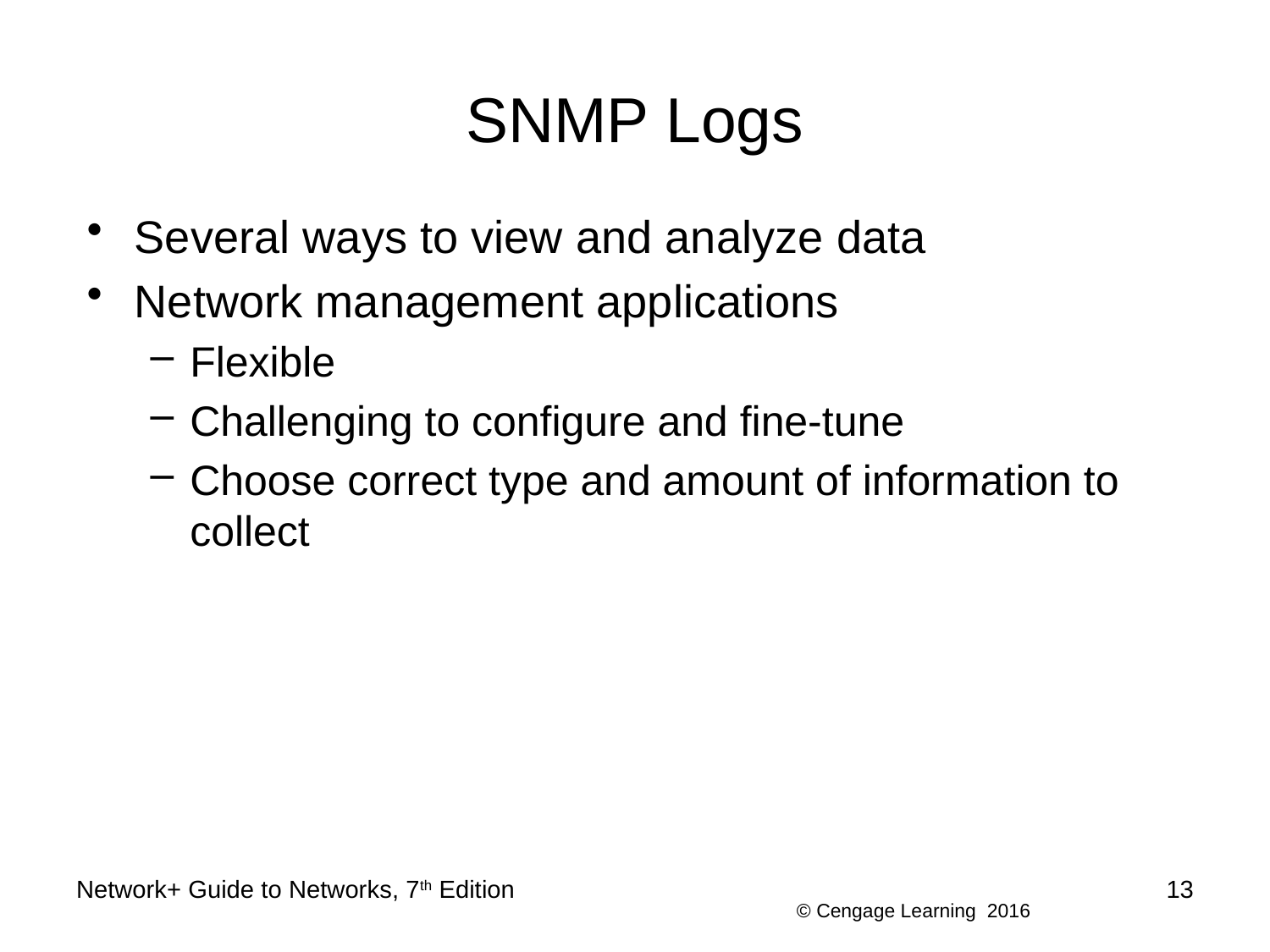

# SNMP Logs
Several ways to view and analyze data
Network management applications
Flexible
Challenging to configure and fine-tune
Choose correct type and amount of information to collect
Network+ Guide to Networks, 7th Edition
13